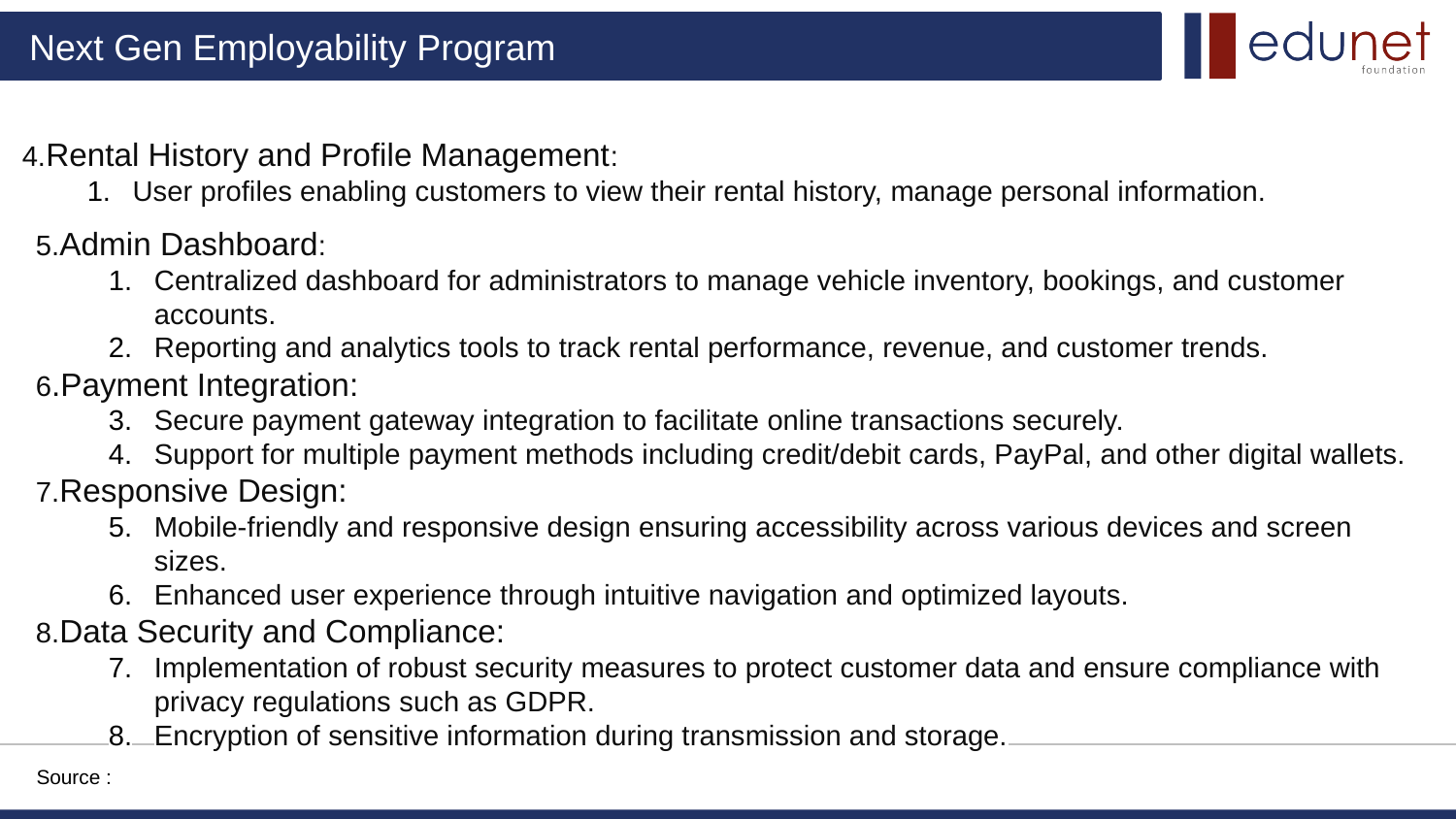

4.Rental History and Profile Management:
User profiles enabling customers to view their rental history, manage personal information.
5.Admin Dashboard:
Centralized dashboard for administrators to manage vehicle inventory, bookings, and customer accounts.
Reporting and analytics tools to track rental performance, revenue, and customer trends.
6.Payment Integration:
Secure payment gateway integration to facilitate online transactions securely.
Support for multiple payment methods including credit/debit cards, PayPal, and other digital wallets.
7.Responsive Design:
Mobile-friendly and responsive design ensuring accessibility across various devices and screen sizes.
Enhanced user experience through intuitive navigation and optimized layouts.
8.Data Security and Compliance:
Implementation of robust security measures to protect customer data and ensure compliance with privacy regulations such as GDPR.
Encryption of sensitive information during transmission and storage.
Source :